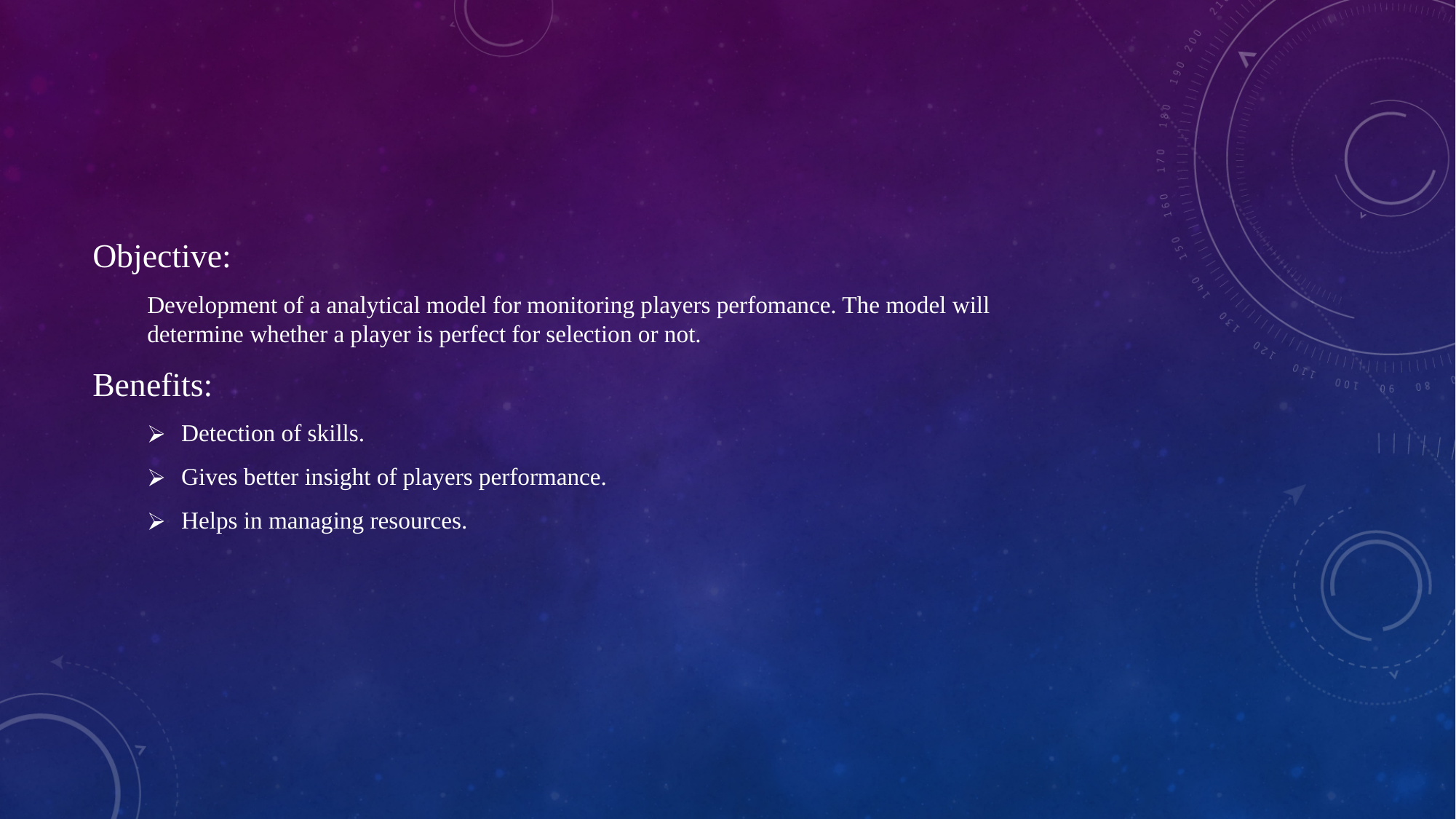

Objective:
Development of a analytical model for monitoring players perfomance. The model will determine whether a player is perfect for selection or not.
Benefits:
Detection of skills.
Gives better insight of players performance.
Helps in managing resources.